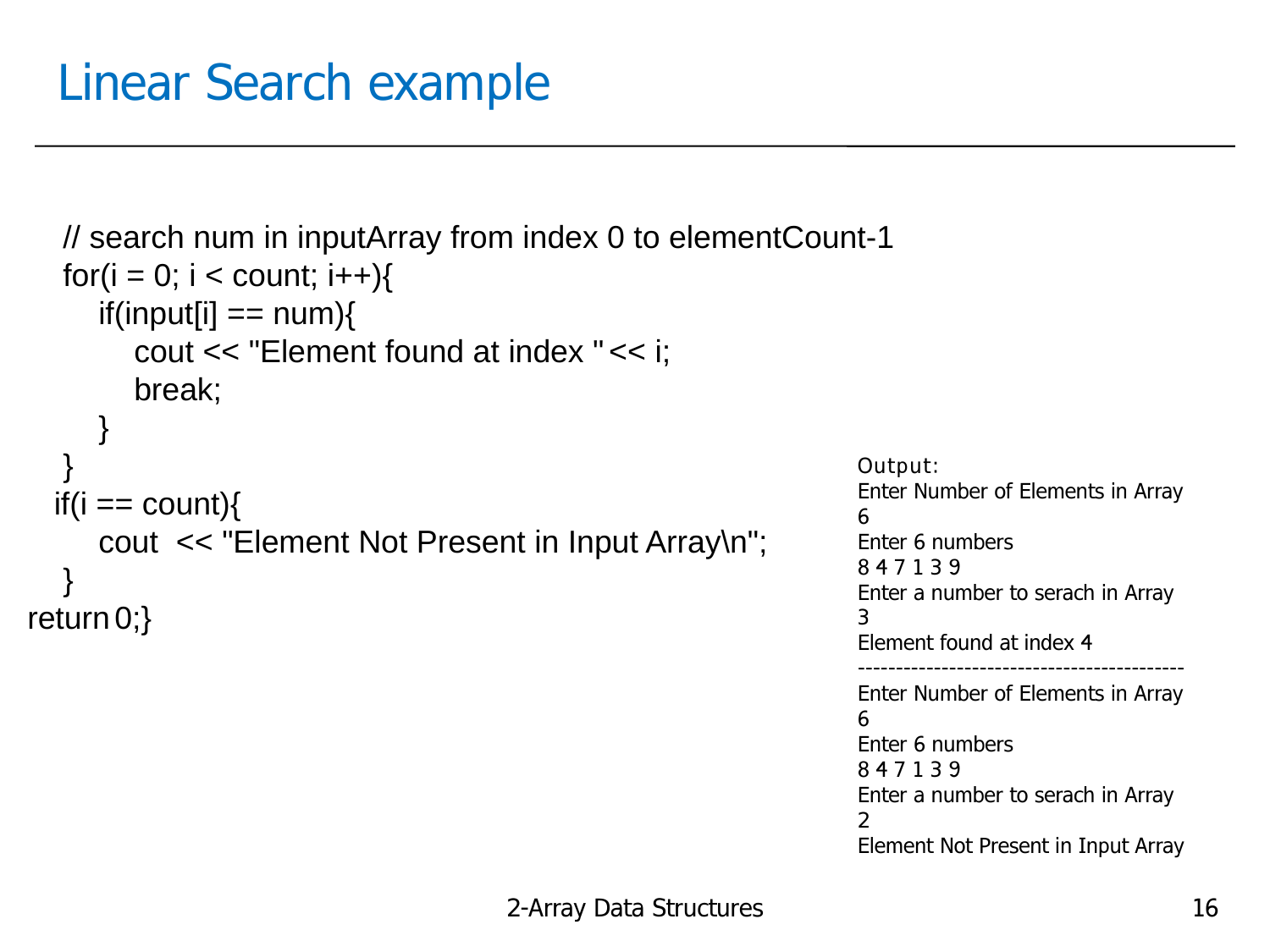

# Linear Search example

    // search num in inputArray from index 0 to elementCount-1
    for(i = 0; i < count; i++){
        if(input[i] == num){
            cout << "Element found at index " << i;
            break;
        }
    }
   if(i == count){
        cout  << "Element Not Present in Input Array\n";
    }
return 0;}
Output:
Enter Number of Elements in Array
6
Enter 6 numbers
8 4 7 1 3 9
Enter a number to serach in Array
3
Element found at index 4
-------------------------------------------
Enter Number of Elements in Array
6
Enter 6 numbers
8 4 7 1 3 9
Enter a number to serach in Array
2
Element Not Present in Input Array
2-Array Data Structures
16